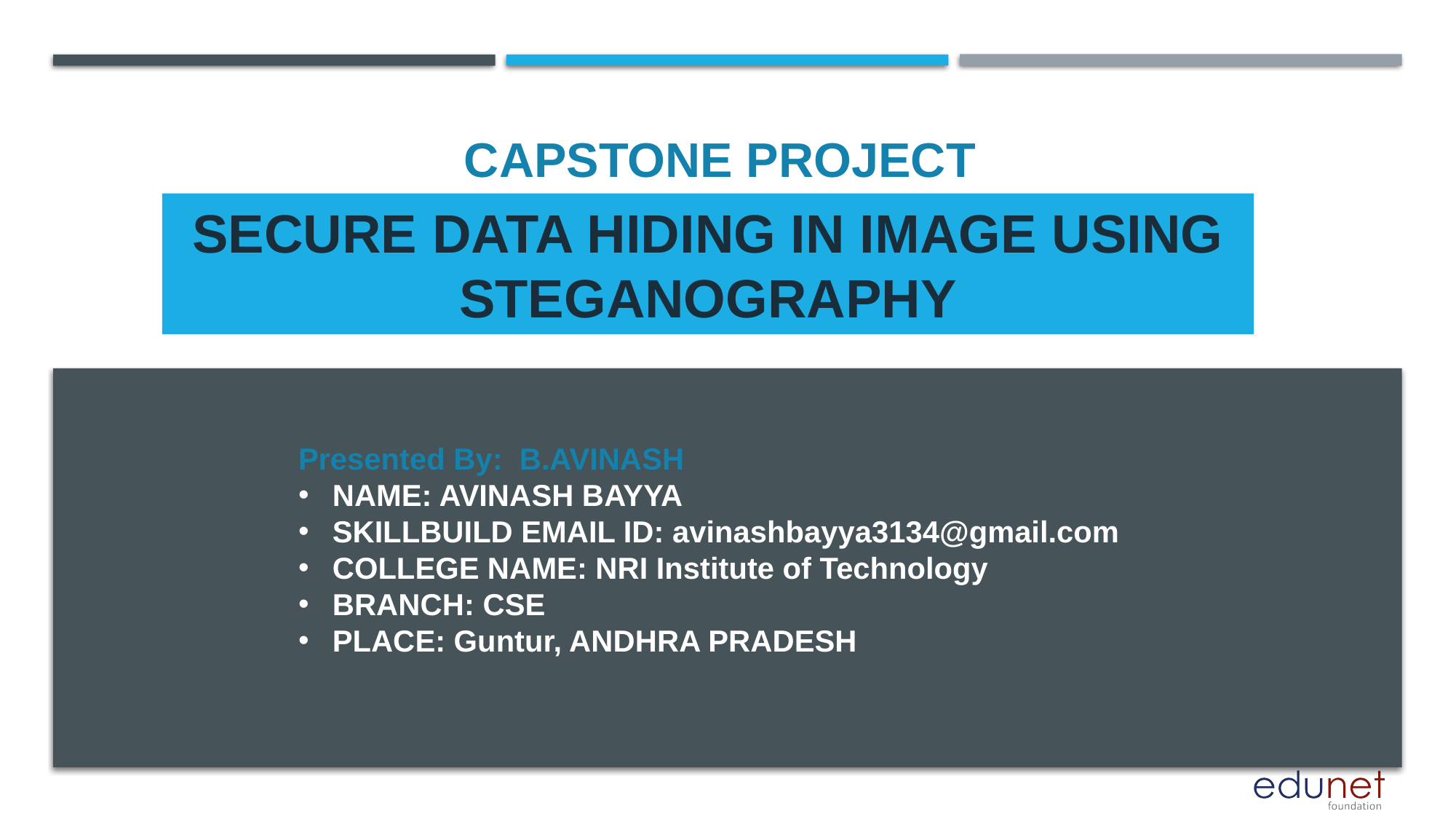

CAPSTONE PROJECT
# Secure Data Hiding in Image Using Steganography
Presented By:  B.AVINASH
NAME: AVINASH BAYYA
SKILLBUILD EMAIL ID: avinashbayya3134@gmail.com
COLLEGE NAME: NRI Institute of Technology
BRANCH: CSE
PLACE: Guntur, ANDHRA PRADESH